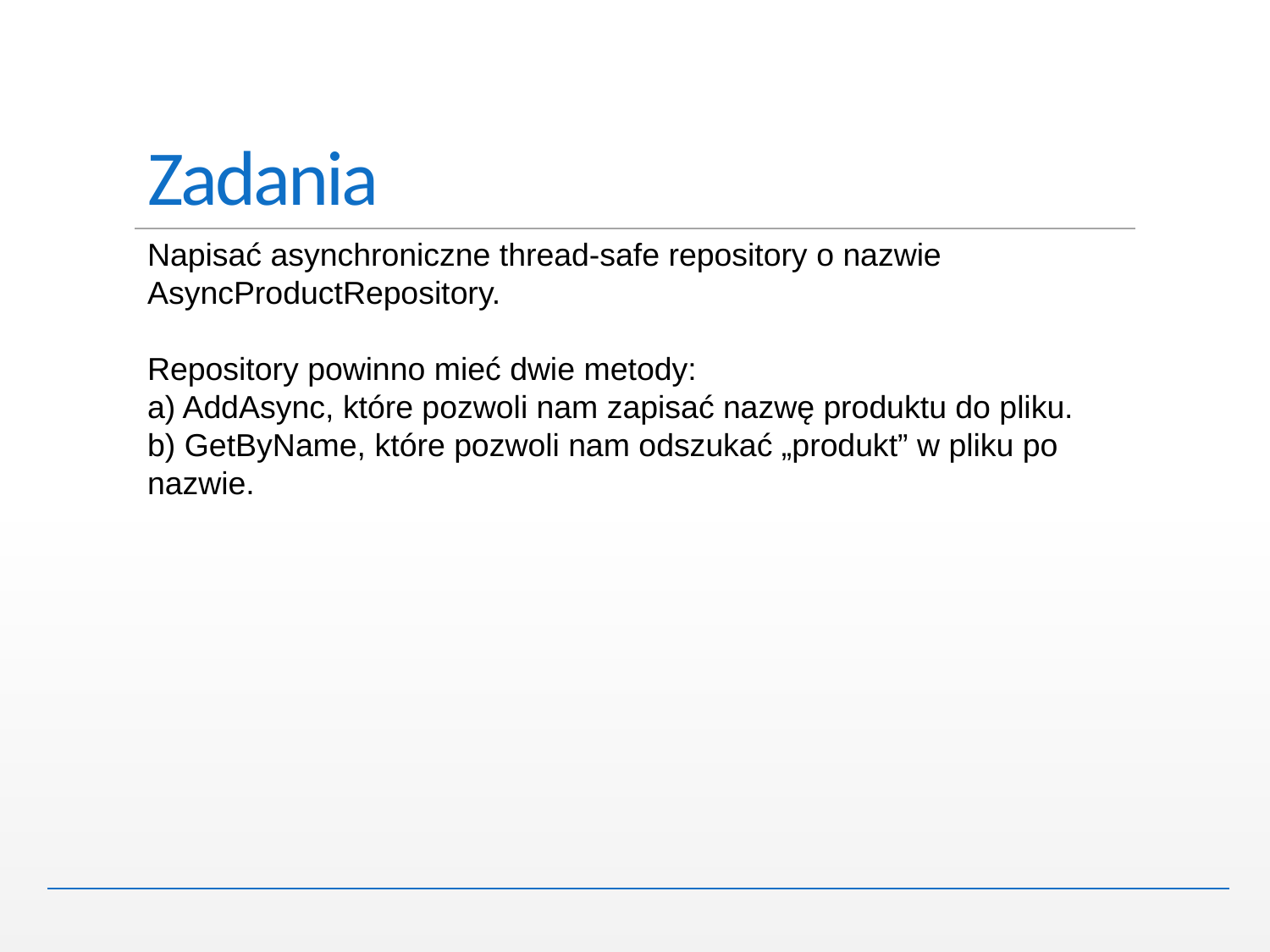

# Zadania
Napisać asynchroniczne thread-safe repository o nazwie AsyncProductRepository.
Repository powinno mieć dwie metody:
a) AddAsync, które pozwoli nam zapisać nazwę produktu do pliku.
b) GetByName, które pozwoli nam odszukać „produkt” w pliku po nazwie.